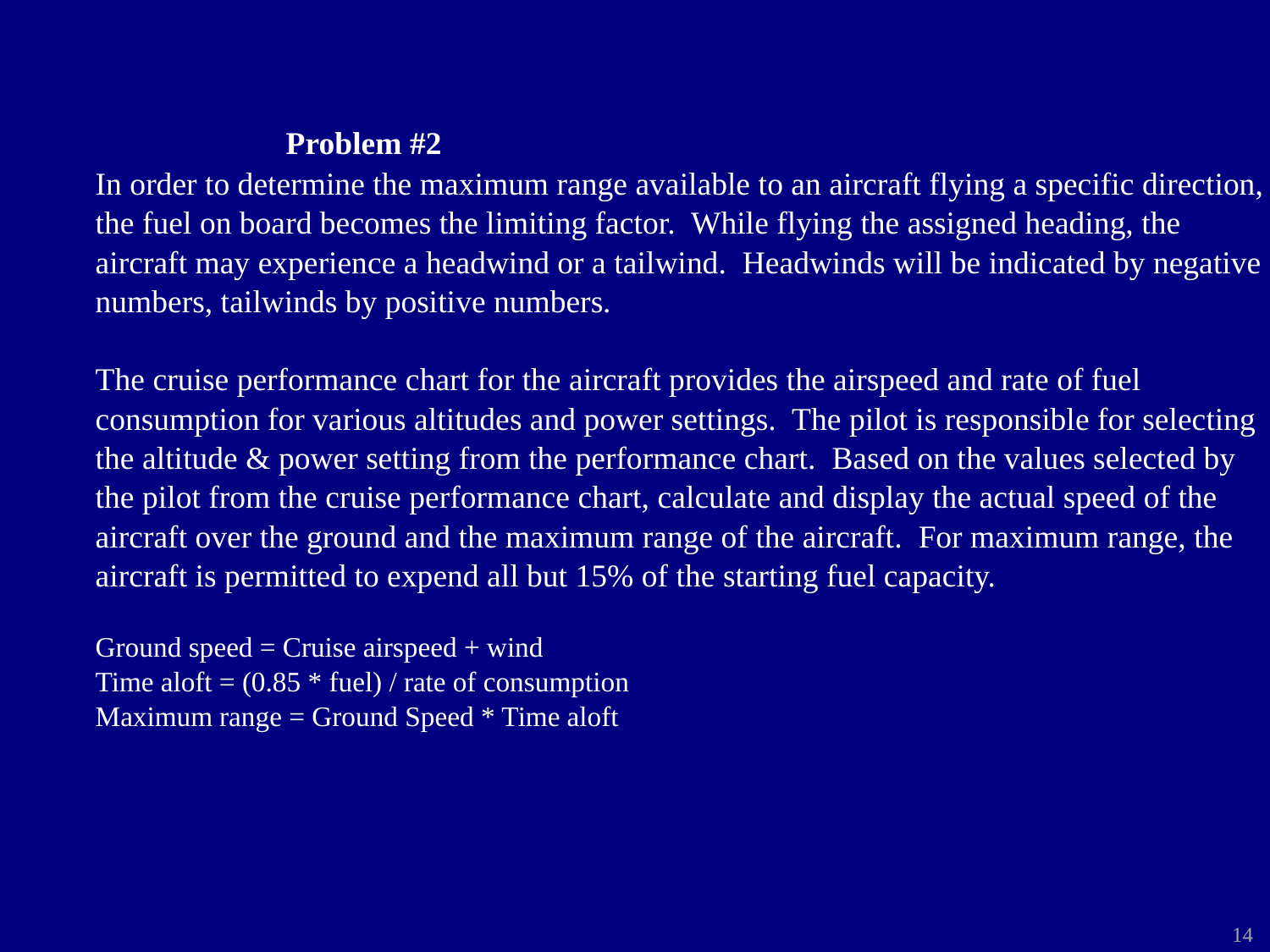

Problem #2
In order to determine the maximum range available to an aircraft flying a specific direction, the fuel on board becomes the limiting factor.  While flying the assigned heading, the aircraft may experience a headwind or a tailwind.  Headwinds will be indicated by negative numbers, tailwinds by positive numbers.

The cruise performance chart for the aircraft provides the airspeed and rate of fuel consumption for various altitudes and power settings.  The pilot is responsible for selecting the altitude & power setting from the performance chart.  Based on the values selected by the pilot from the cruise performance chart, calculate and display the actual speed of the aircraft over the ground and the maximum range of the aircraft.  For maximum range, the aircraft is permitted to expend all but 15% of the starting fuel capacity.

Ground speed = Cruise airspeed + wind
Time aloft = (0.85 * fuel) / rate of consumption
Maximum range = Ground Speed * Time aloft